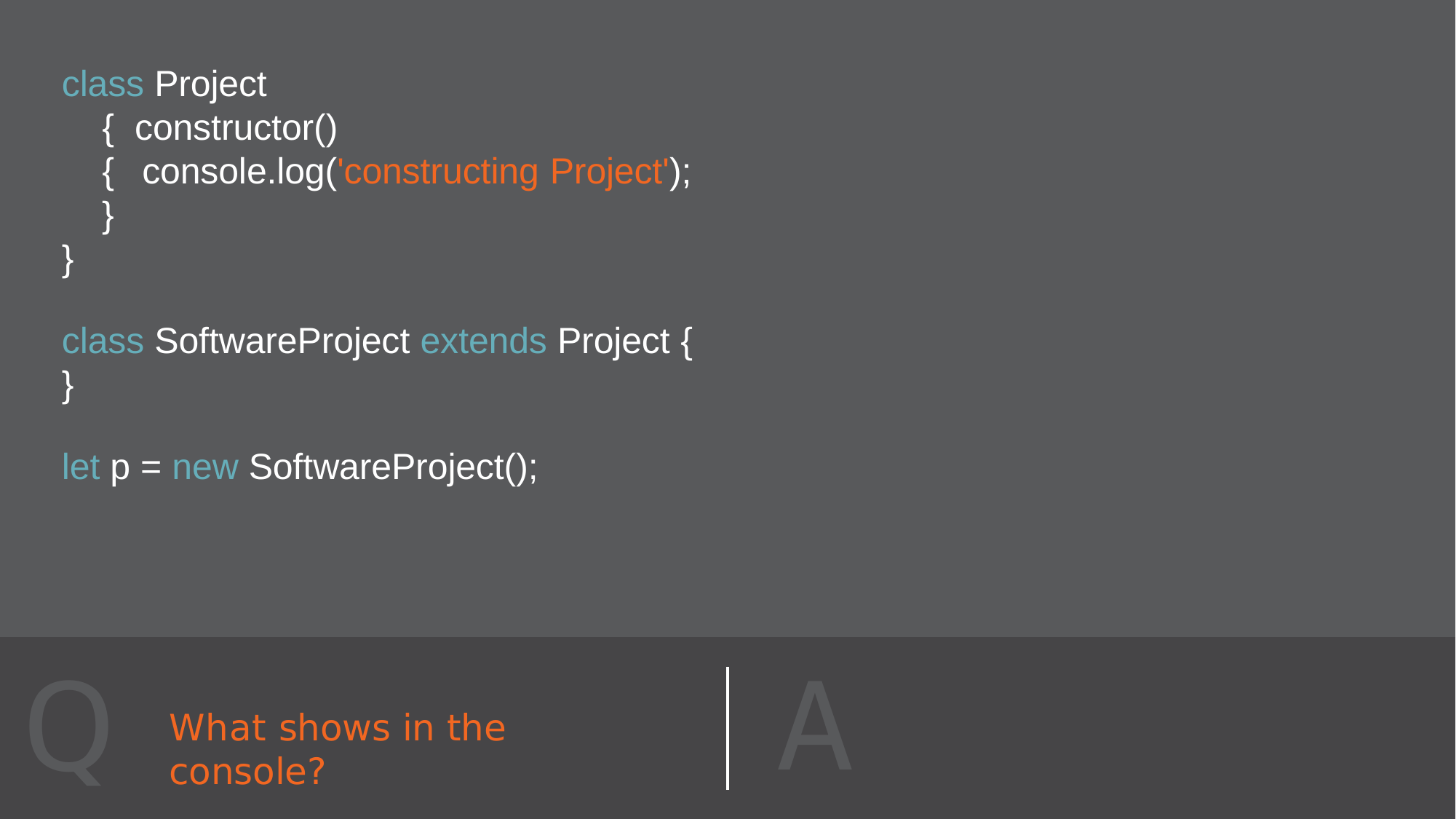

# class Project {  constructor() {
console.log('constructing Project');
}
}

class SoftwareProject extends Project {
}

let p = new SoftwareProject();
A
Q

What shows in the console?
19